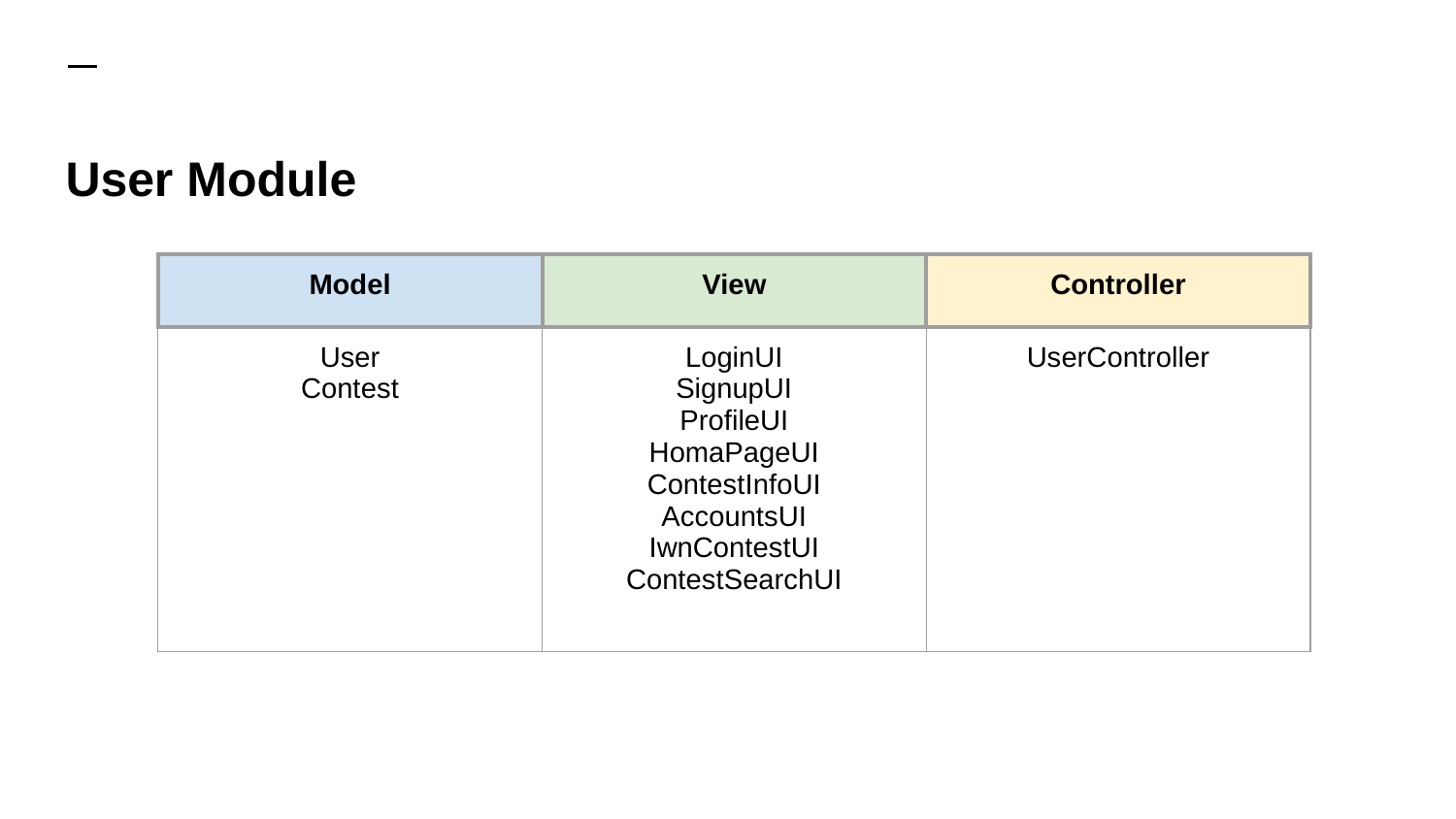

# User Module
| Model | View | Controller |
| --- | --- | --- |
| User Contest | LoginUI SignupUI ProfileUI HomaPageUI ContestInfoUI AccountsUI IwnContestUI ContestSearchUI | UserController |